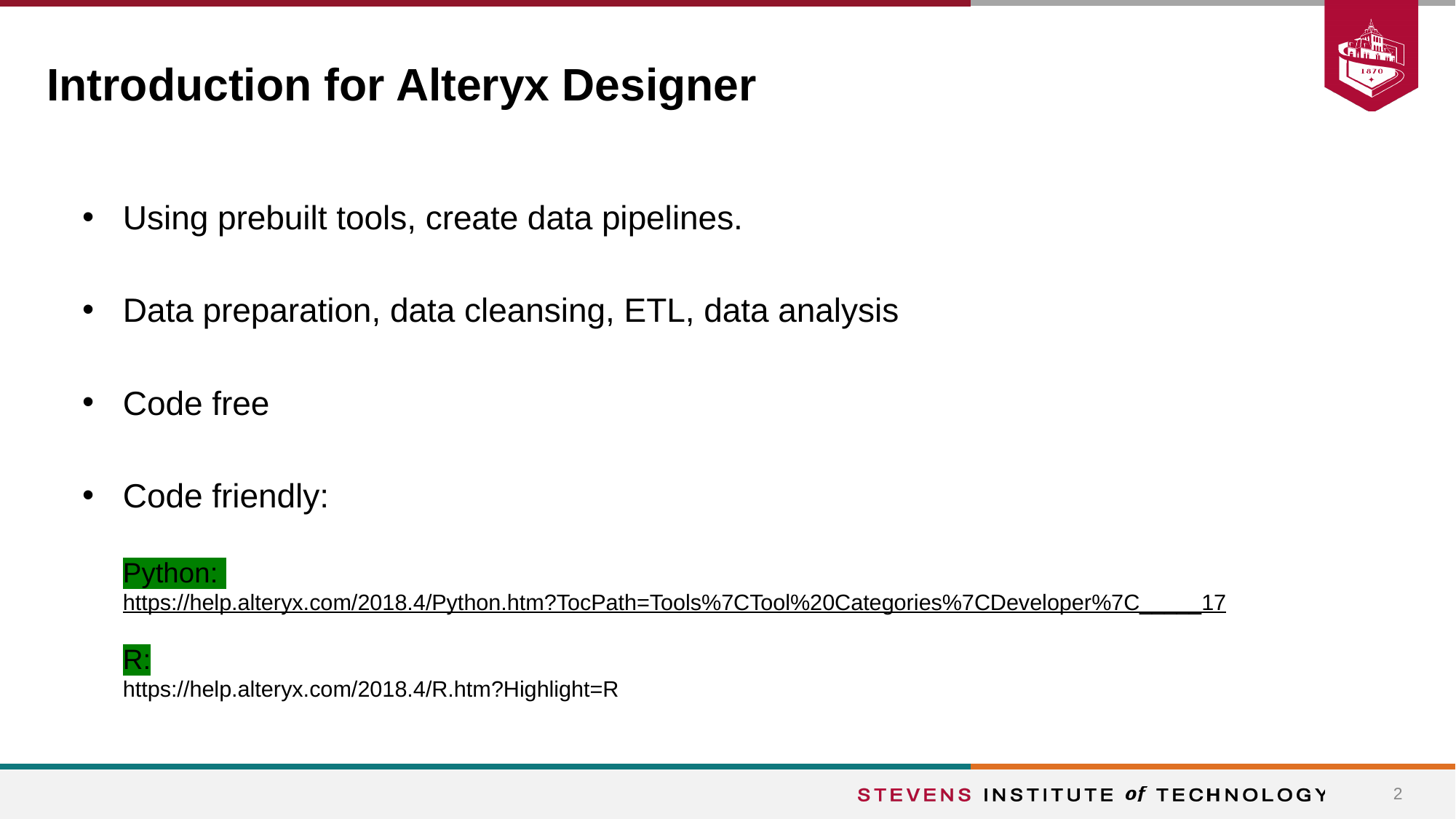

# Introduction for Alteryx Designer
Using prebuilt tools, create data pipelines.

Data preparation, data cleansing, ETL, data analysis

Code free

Code friendly:
Python: https://help.alteryx.com/2018.4/Python.htm?TocPath=Tools%7CTool%20Categories%7CDeveloper%7C_____17
R:
https://help.alteryx.com/2018.4/R.htm?Highlight=R
2